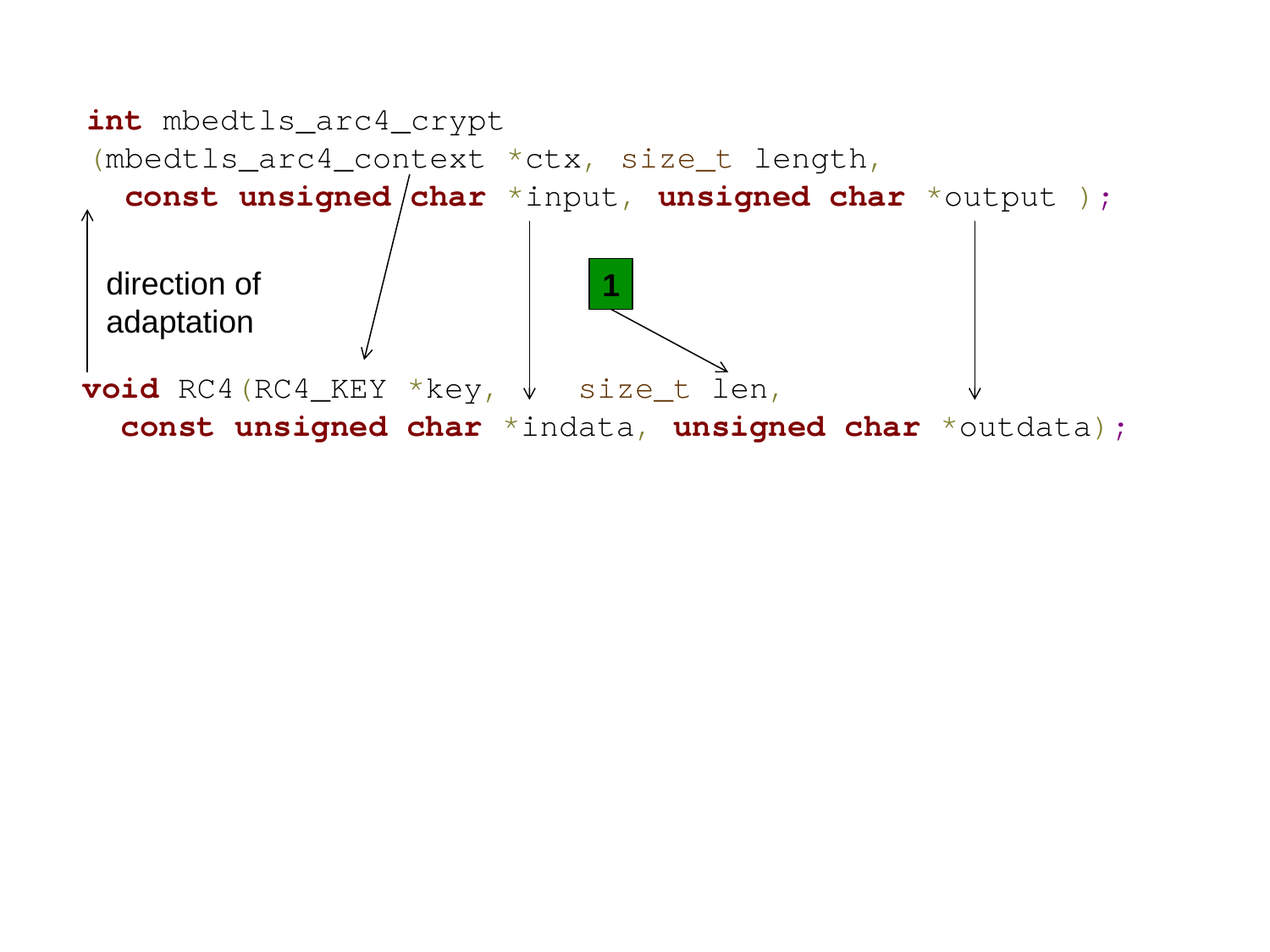

int mbedtls_arc4_crypt
(mbedtls_arc4_context *ctx, size_t length,
  const unsigned char *input, unsigned char *output );
direction of
adaptation
1
void RC4(RC4_KEY *key,    size_t len,
  const unsigned char *indata, unsigned char *outdata);